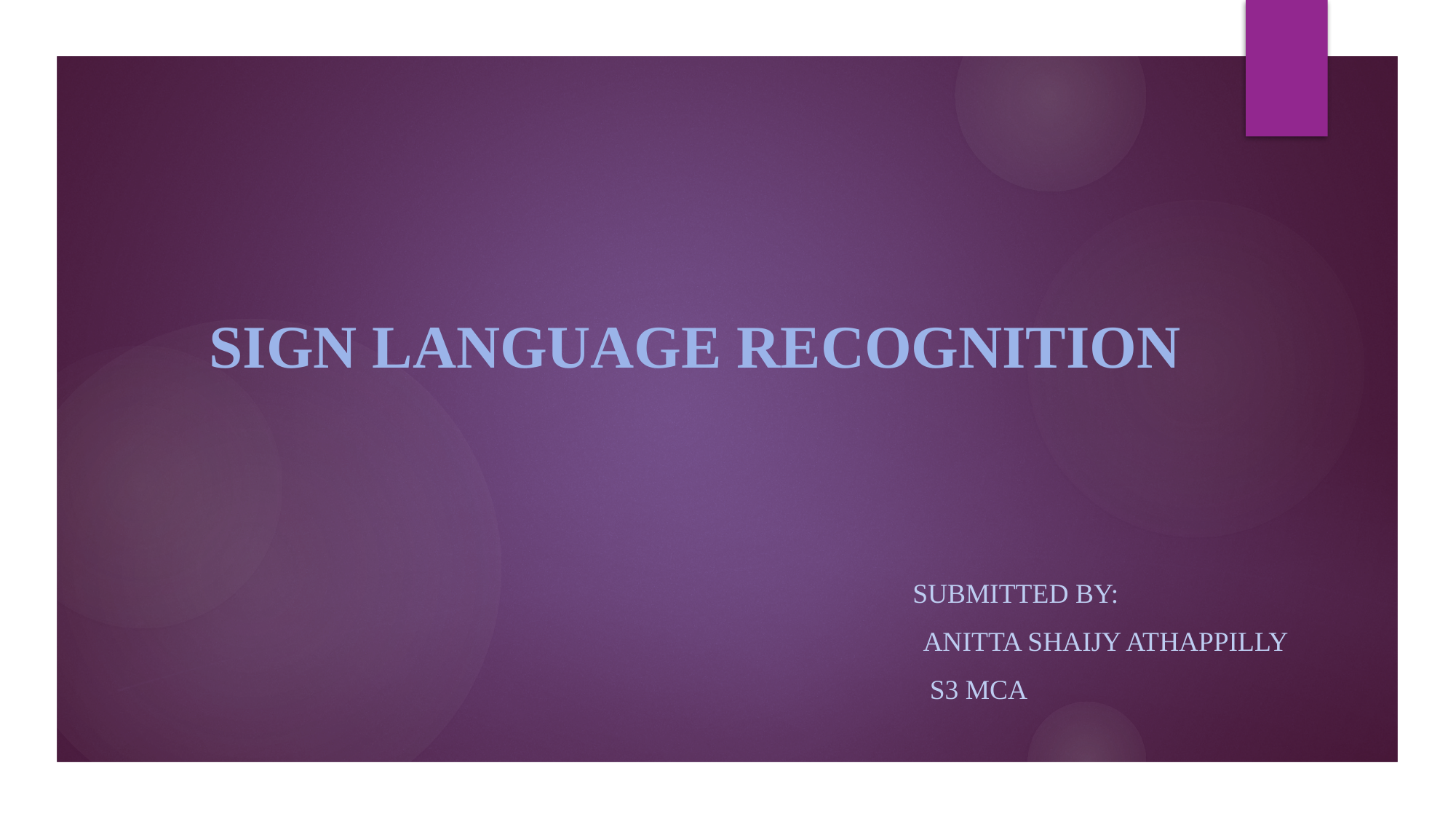

# SIGN LANGUAGE RECOGNITION
                                                                                                    Submitted BY:
                                                                                                                Anitta Shaijy Athappilly
                                                                                                                 S3 mca